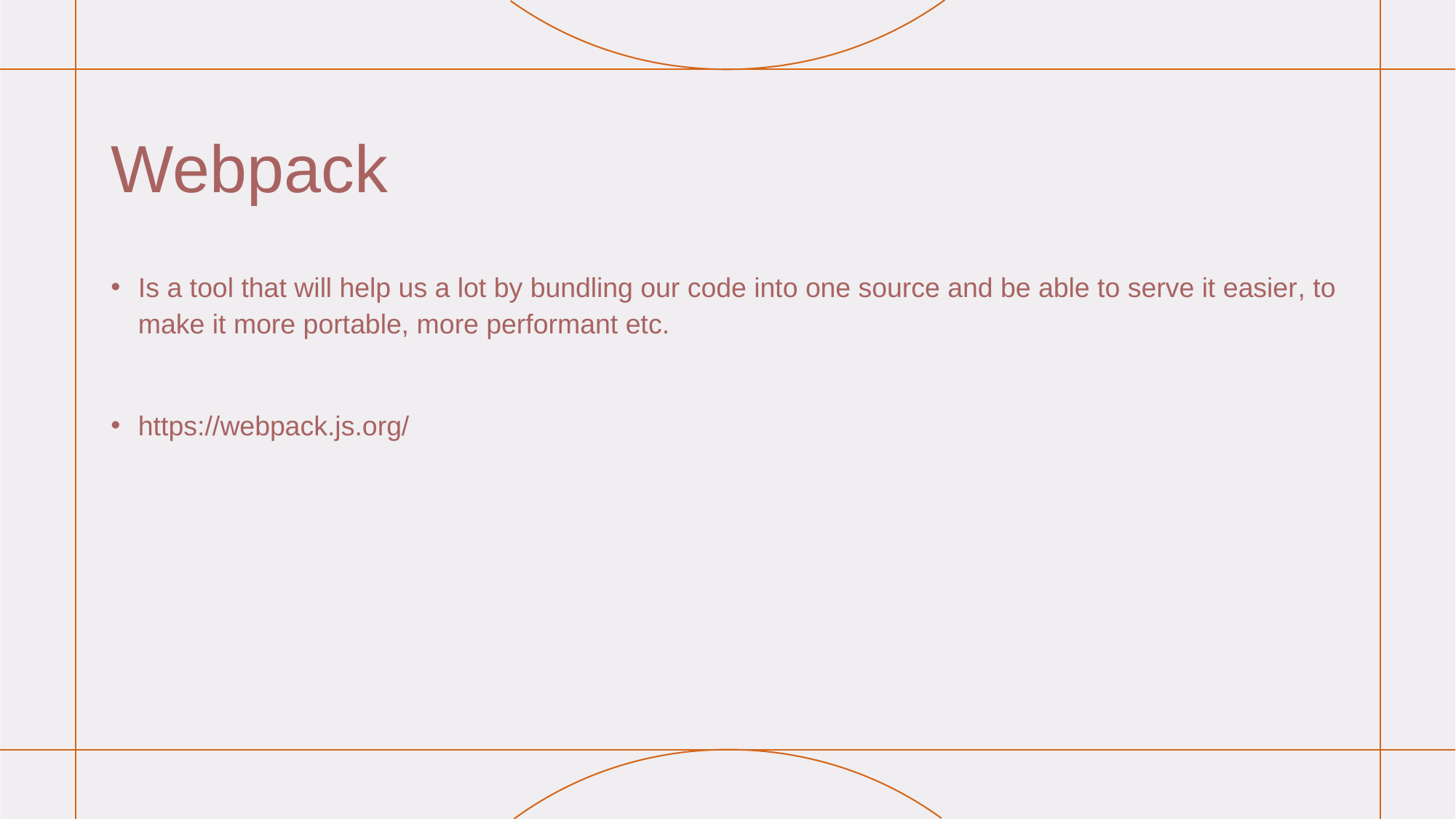

# Webpack
Is a tool that will help us a lot by bundling our code into one source and be able to serve it easier, to make it more portable, more performant etc.

https://webpack.js.org/